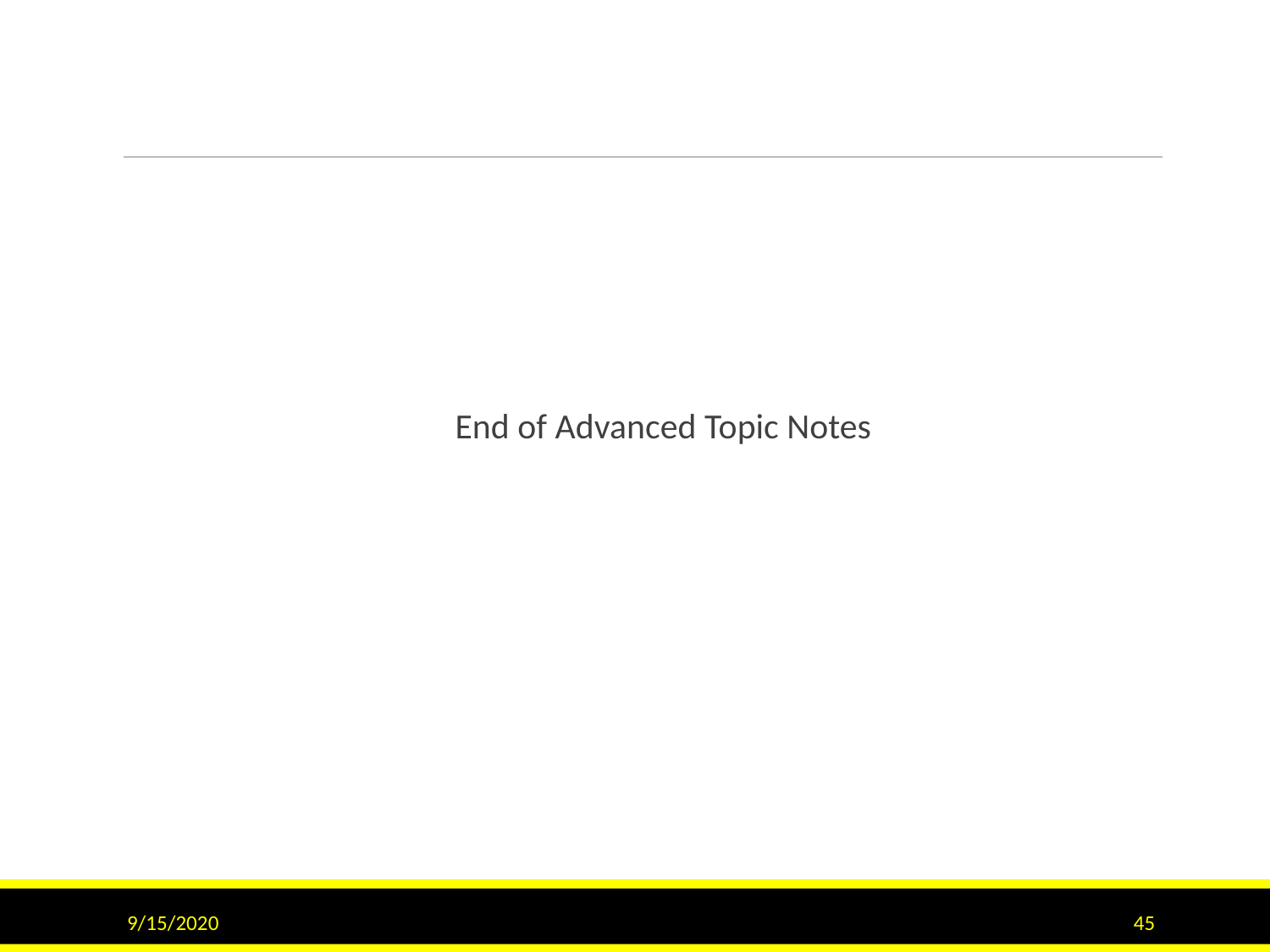

End of Advanced Topic Notes
9/15/2020
45